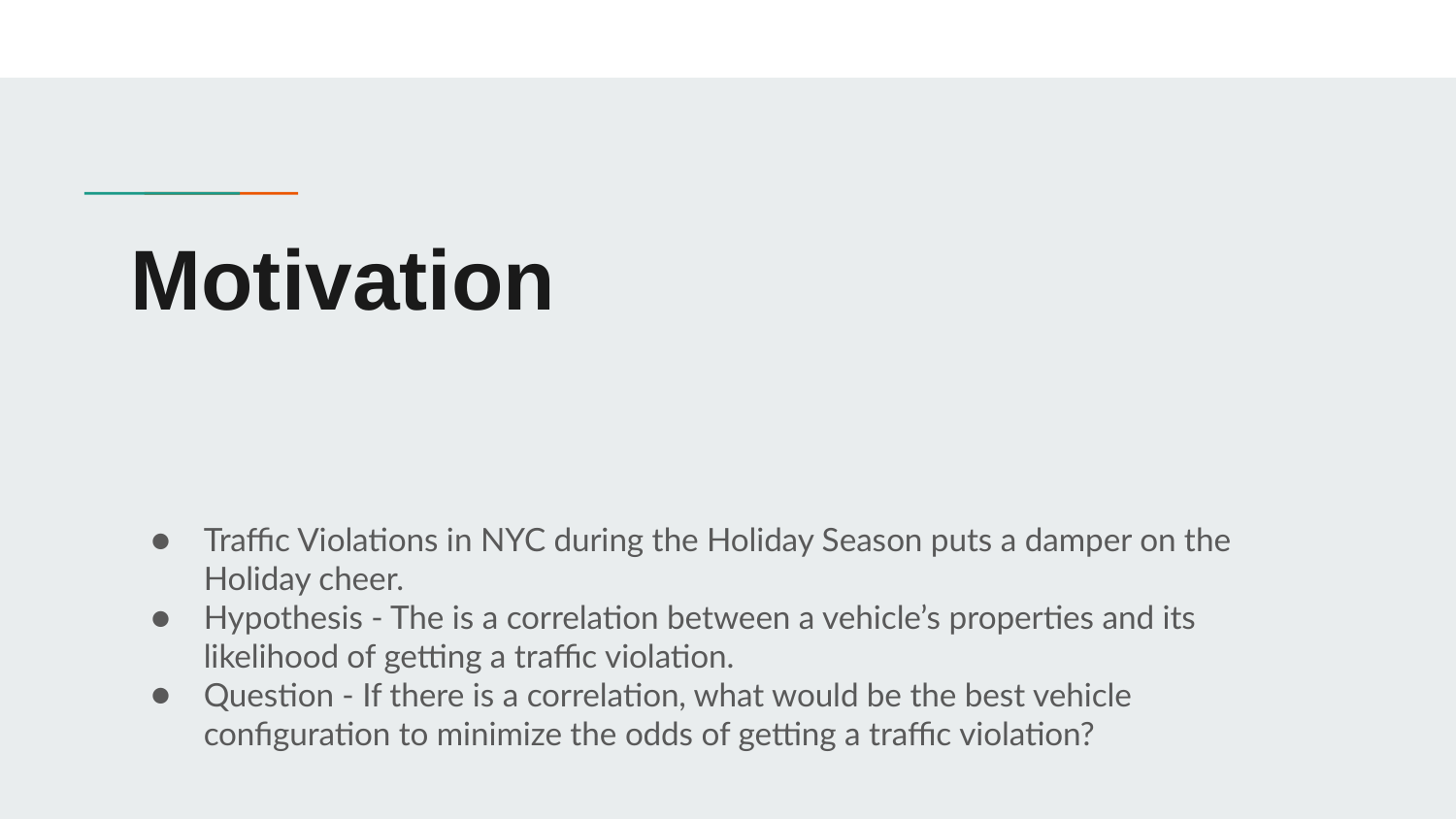

# Motivation
Traffic Violations in NYC during the Holiday Season puts a damper on the Holiday cheer.
Hypothesis - The is a correlation between a vehicle’s properties and its likelihood of getting a traffic violation.
Question - If there is a correlation, what would be the best vehicle configuration to minimize the odds of getting a traffic violation?